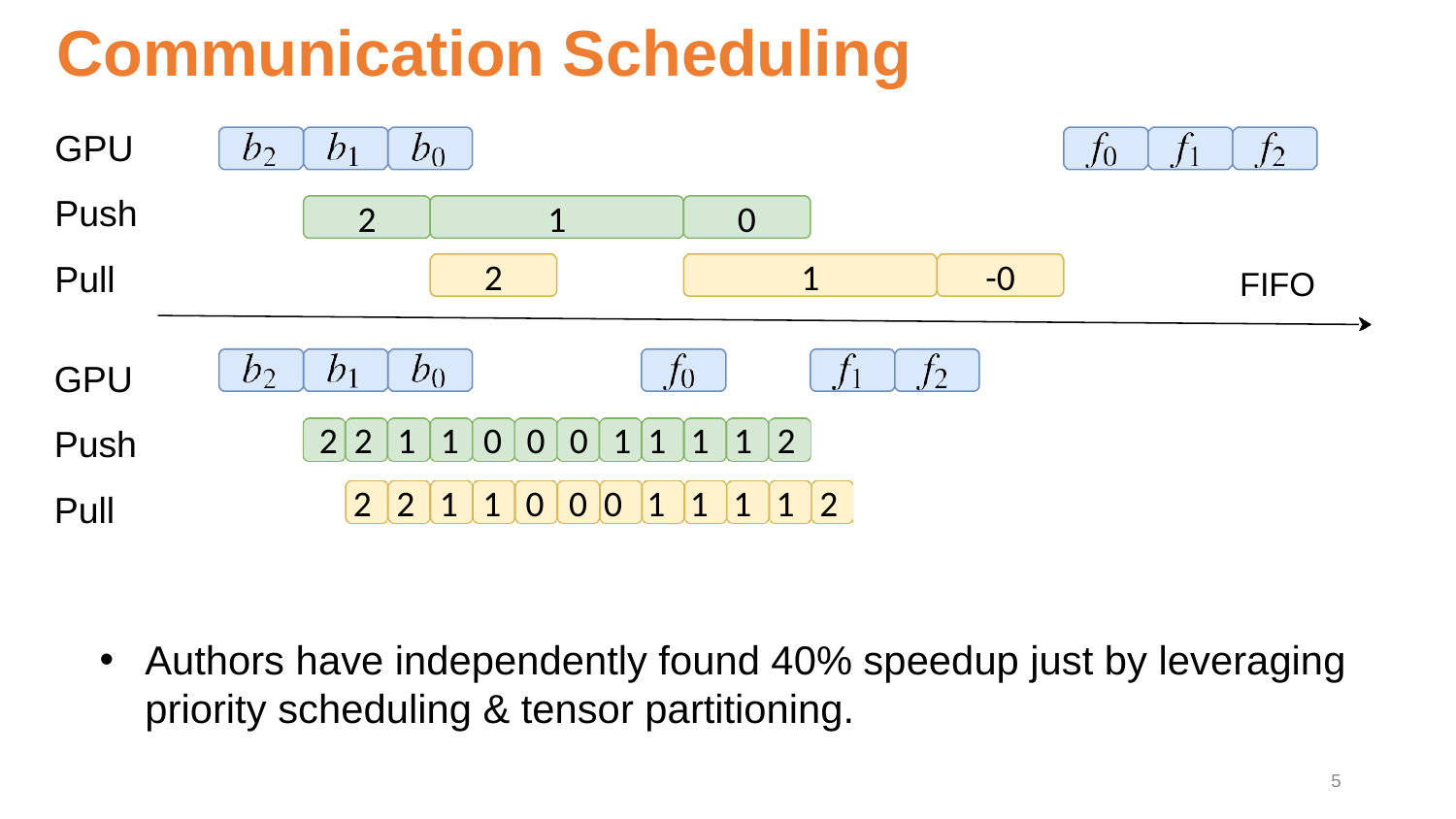

# Communication Scheduling
GPU

Push

2
1
0
Pull
2

1

-0

FIFO

GPU

Push
  2  2   1   1   0   0   0   1  1   1   1   2
Pull
 2   2   1   1   0   0  0   1   1   1   1   2
Authors have independently found 40% speedup just by leveraging priority scheduling & tensor partitioning.
5